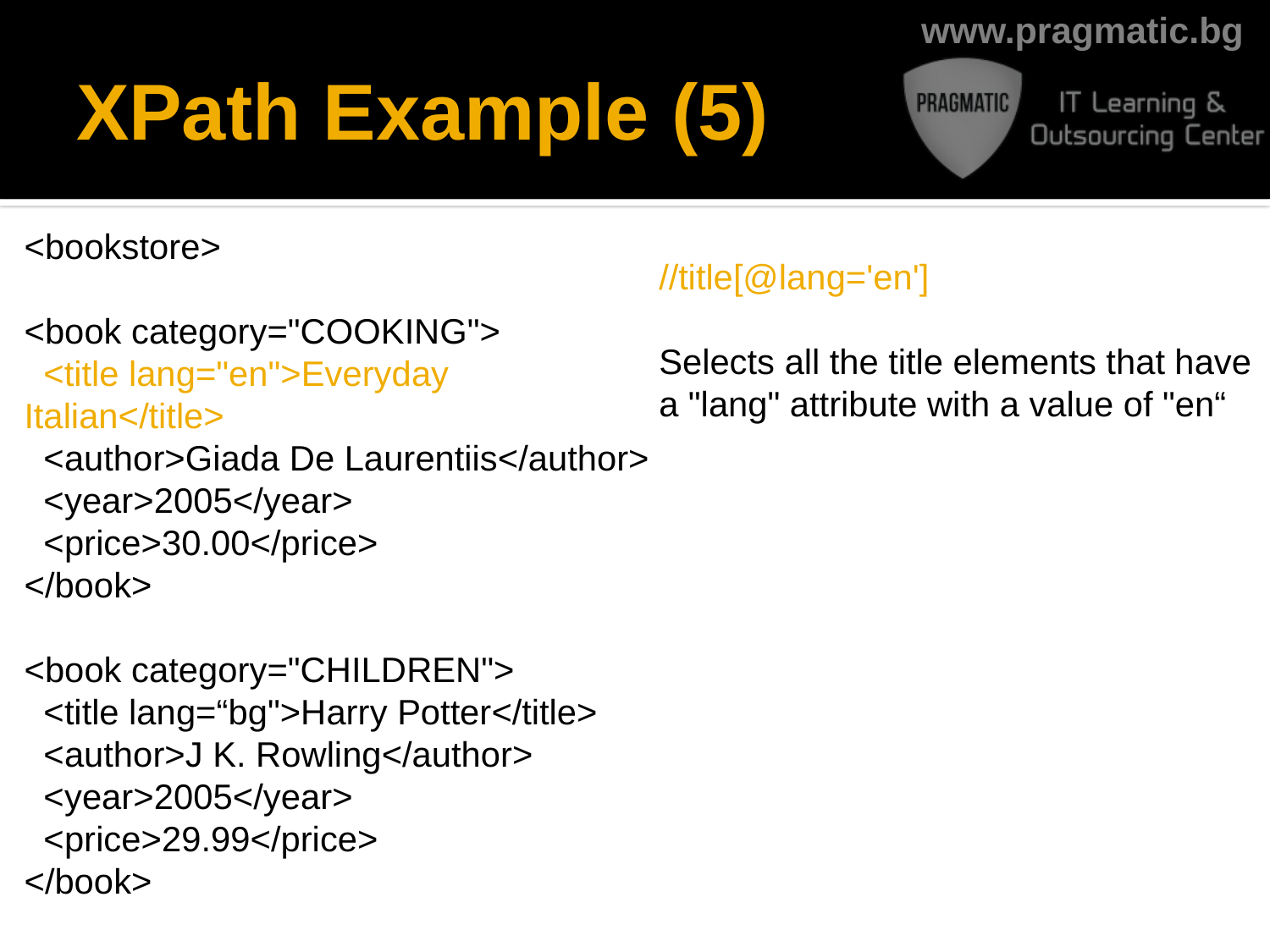

# XPath Example (5)

//title[@lang='en']

Selects all the title elements that have a "lang" attribute with a value of "en“
<bookstore>
<book category="COOKING">
  <title lang="en">Everyday Italian</title>
  <author>Giada De Laurentiis</author>
  <year>2005</year>
  <price>30.00</price>
</book>
<book category="CHILDREN">
  <title lang=“bg">Harry Potter</title>
  <author>J K. Rowling</author>
  <year>2005</year>
  <price>29.99</price>
</book>
</bookstore>